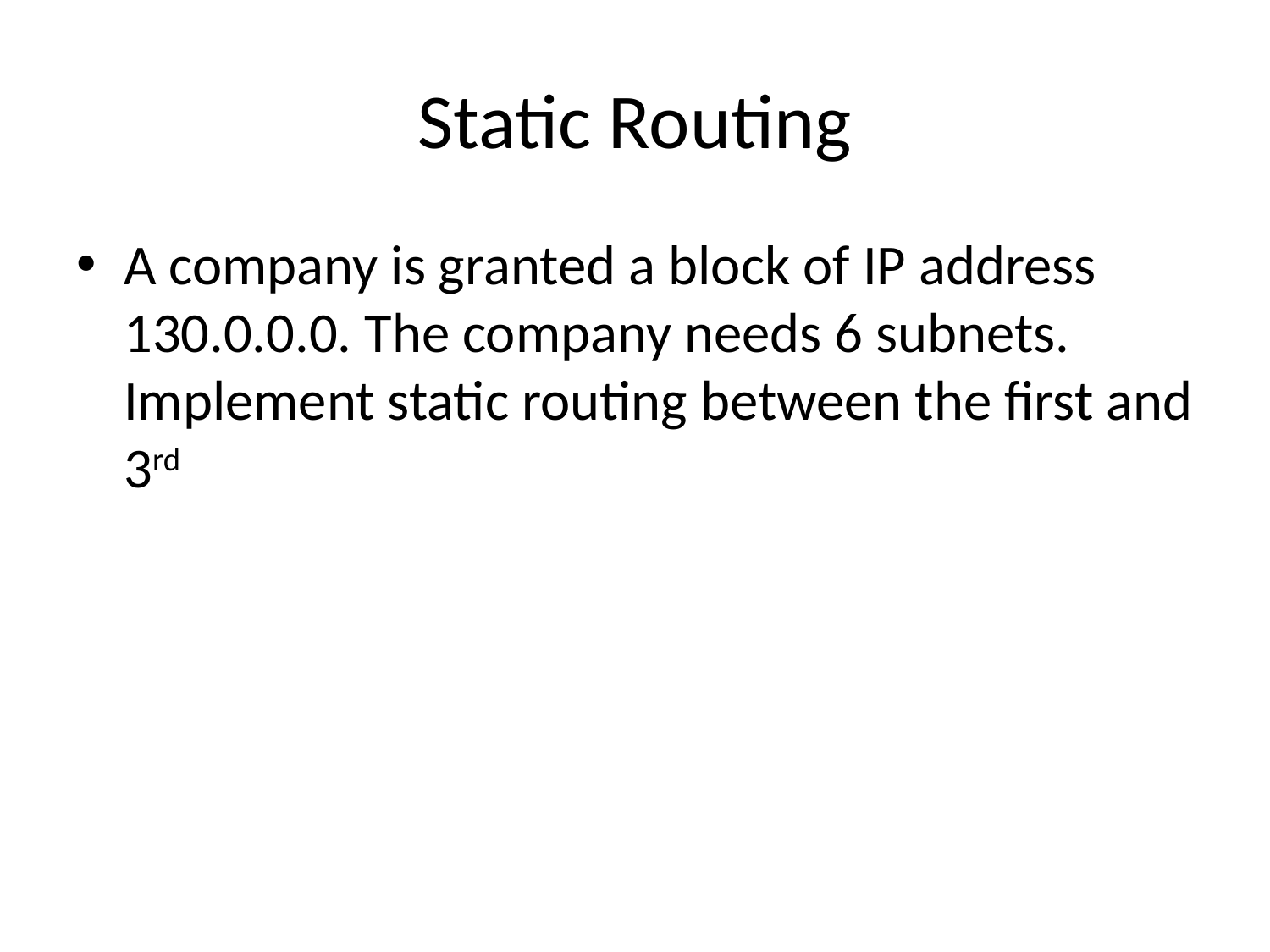

# Static Routing
A company is granted a block of IP address 130.0.0.0. The company needs 6 subnets. Implement static routing between the first and 3rd